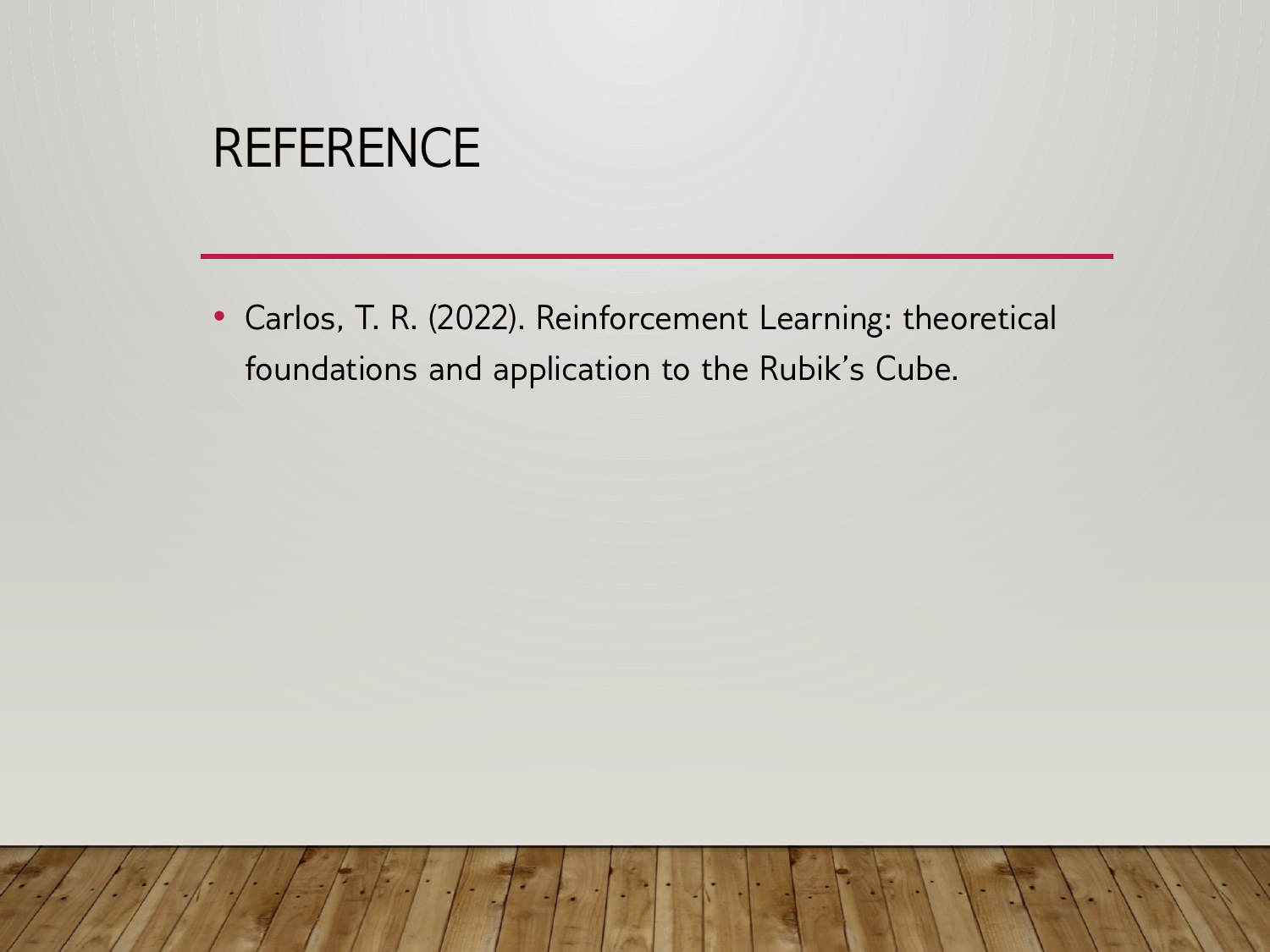

# Reference
Carlos, T. R. (2022). Reinforcement Learning: theoretical foundations and application to the Rubik’s Cube.